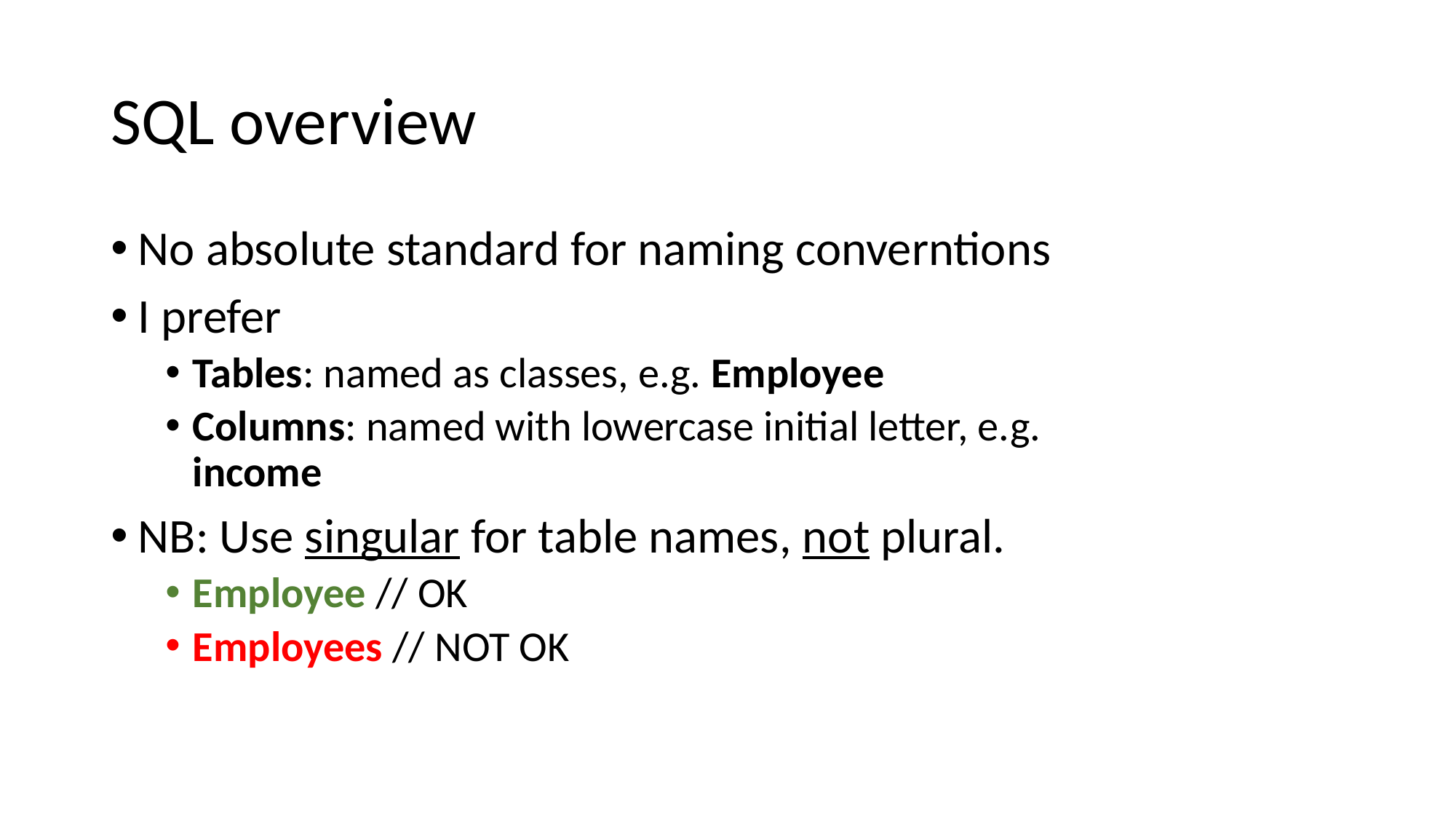

# SQL overview
No absolute standard for naming converntions
I prefer
Tables: named as classes, e.g. Employee
Columns: named with lowercase initial letter, e.g. income
NB: Use singular for table names, not plural.
Employee // OK
Employees // NOT OK